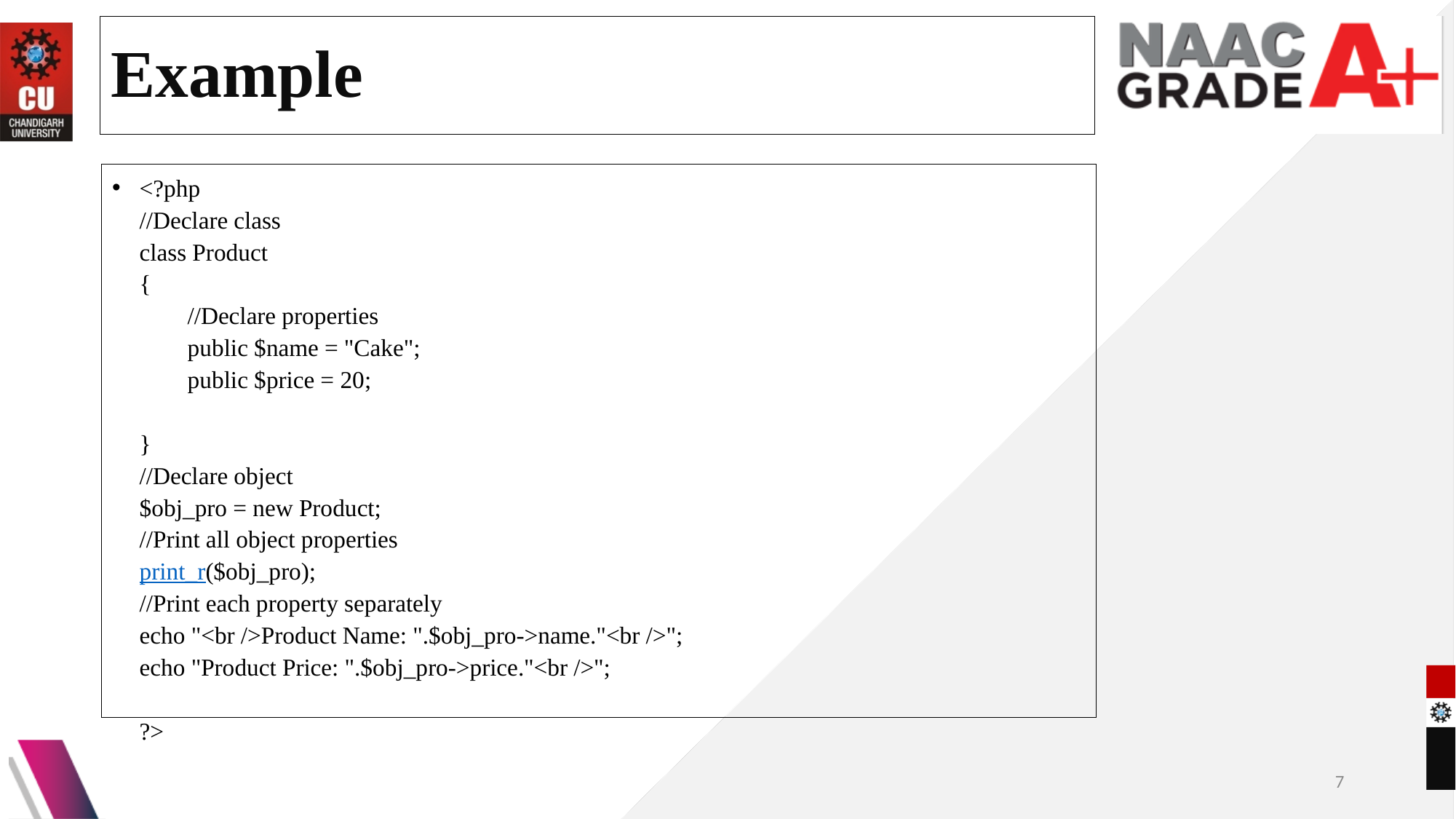

# Example
<?php
//Declare class
class Product
{
        //Declare properties
        public $name = "Cake";
        public $price = 20;
}
//Declare object
$obj_pro = new Product;
//Print all object properties
print_r($obj_pro);
//Print each property separately
echo "<br />Product Name: ".$obj_pro->name."<br />";
echo "Product Price: ".$obj_pro->price."<br />";
?>
7